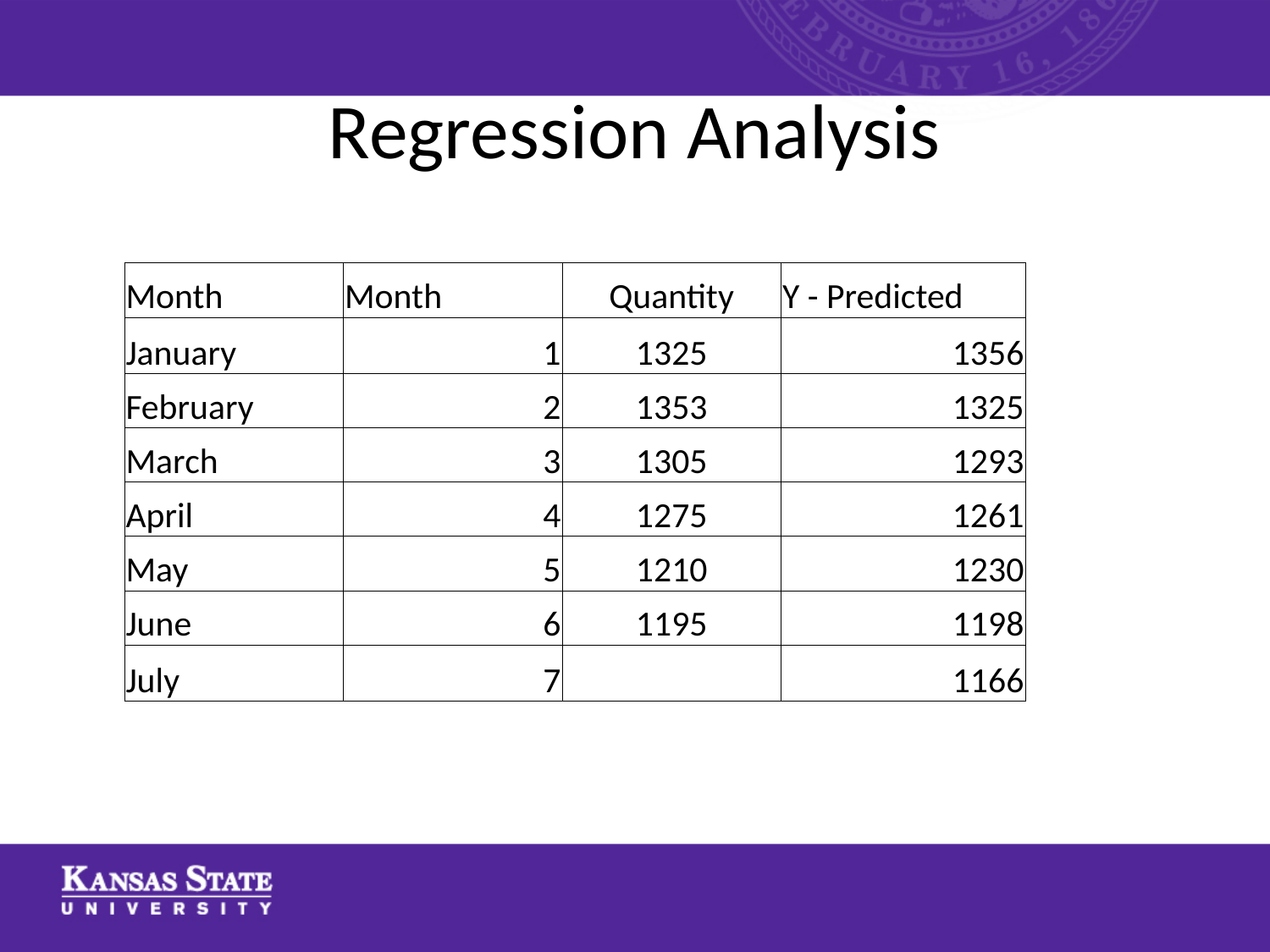

# Regression Analysis
| Month | Month | Quantity | Y - Predicted |
| --- | --- | --- | --- |
| January | 1 | 1325 | 1356 |
| February | 2 | 1353 | 1325 |
| March | 3 | 1305 | 1293 |
| April | 4 | 1275 | 1261 |
| May | 5 | 1210 | 1230 |
| June | 6 | 1195 | 1198 |
| July | 7 |  | 1166 |